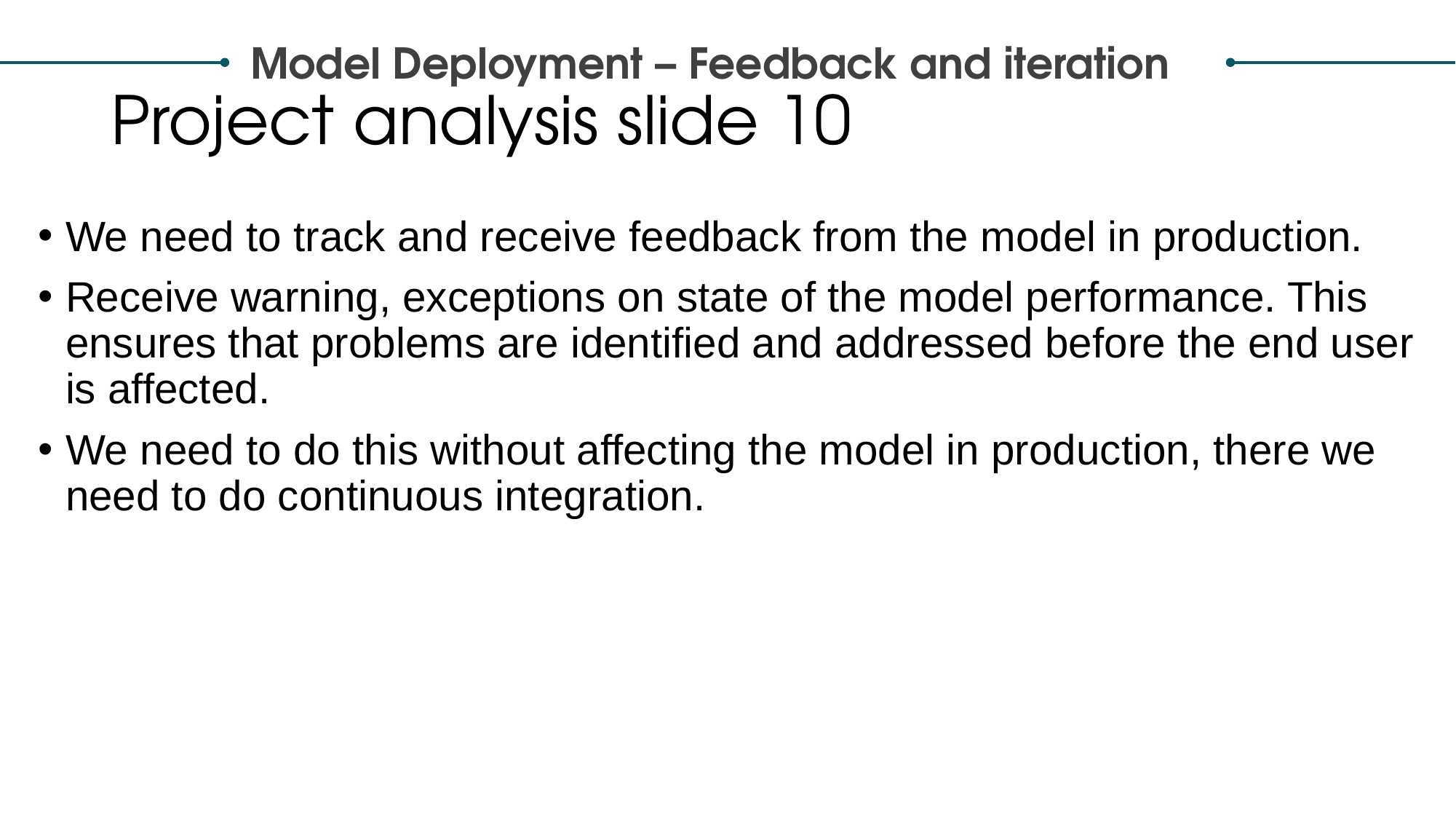

Model Deployment – Feedback and iteration
# Project analysis slide 10

We need to track and receive feedback from the model in production.
Receive warning, exceptions on state of the model performance. This ensures that problems are identified and addressed before the end user is affected.
We need to do this without affecting the model in production, there we need to do continuous integration.